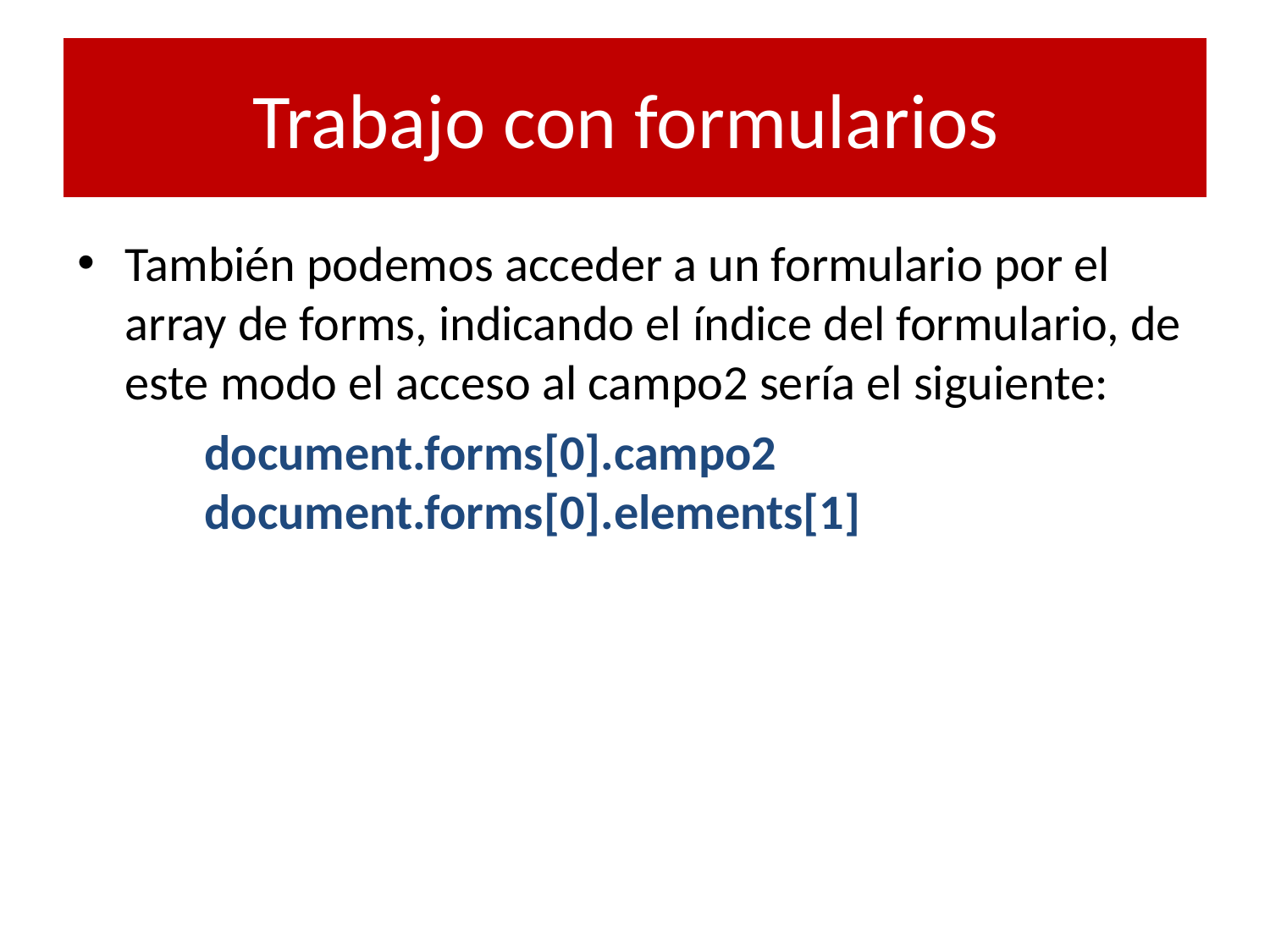

# Trabajo con formularios
También podemos acceder a un formulario por el array de forms, indicando el índice del formulario, de este modo el acceso al campo2 sería el siguiente:
document.forms[0].campo2
document.forms[0].elements[1]